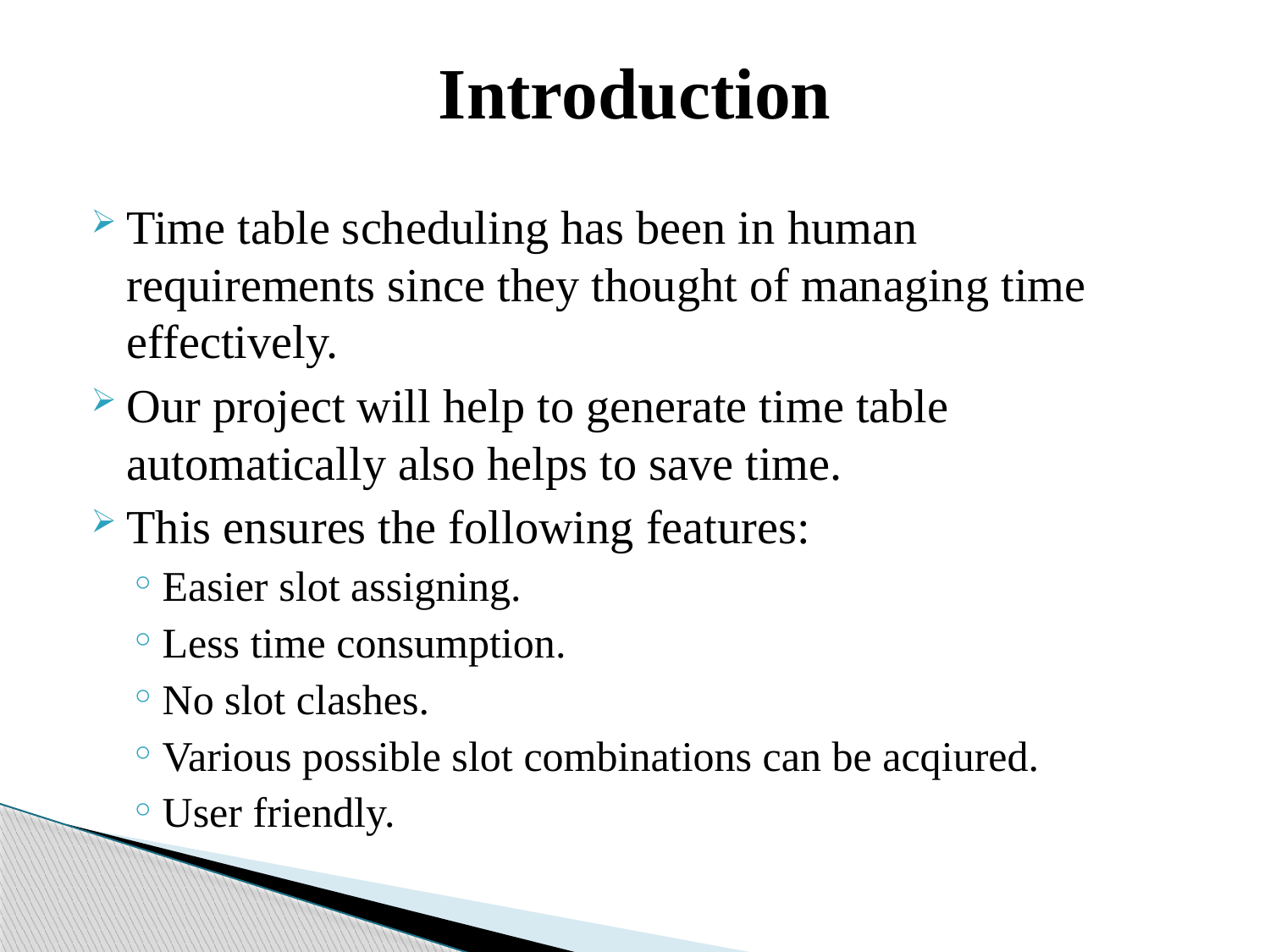

# Introduction
Time table scheduling has been in human requirements since they thought of managing time effectively.
Our project will help to generate time table automatically also helps to save time.
This ensures the following features:
Easier slot assigning.
Less time consumption.
No slot clashes.
Various possible slot combinations can be acqiured.
User friendly.